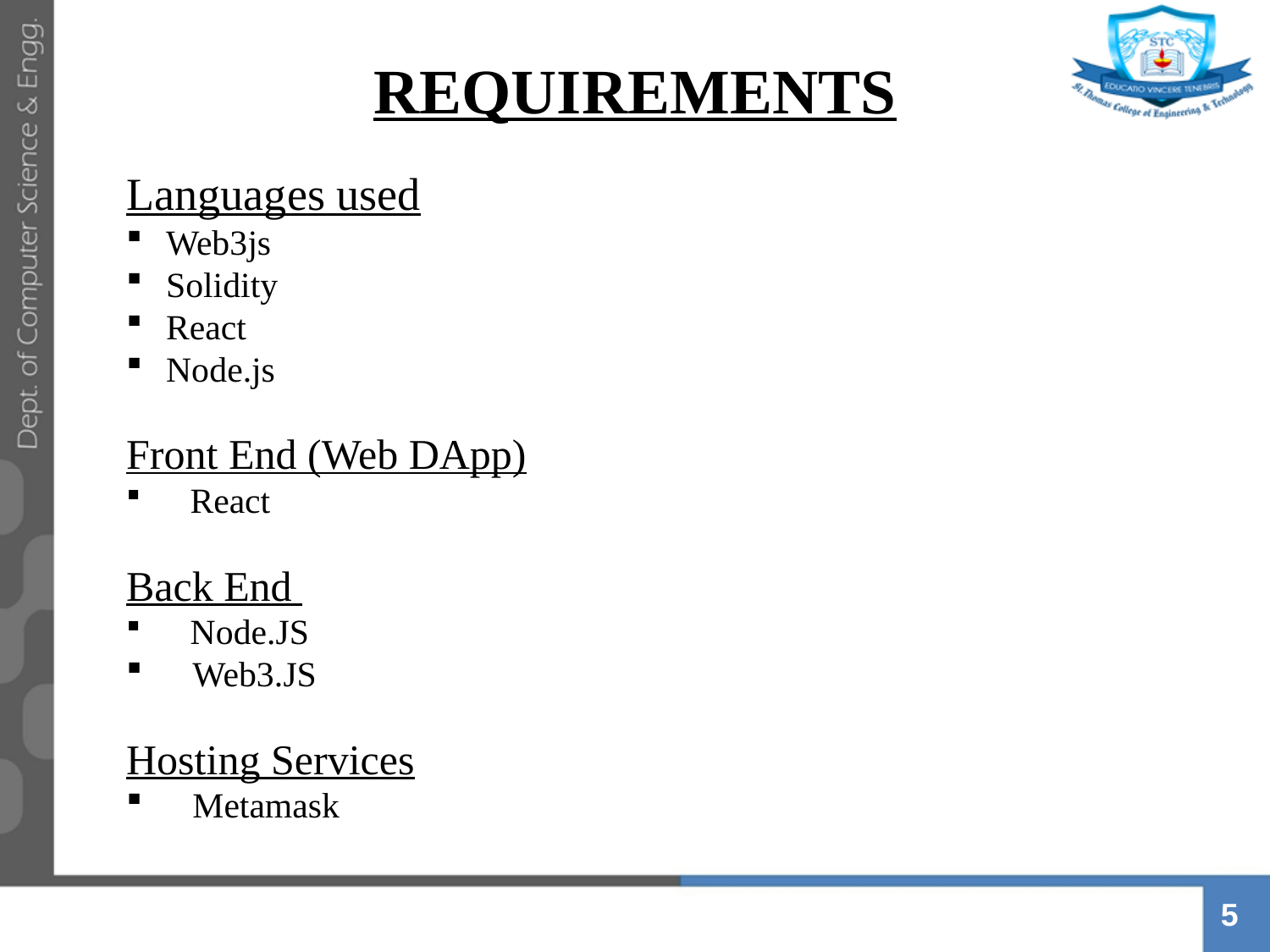

# REQUIREMENTS
Languages used
Web3js
Solidity
React
Node.js

Front End (Web DApp)
   React

Back End
   Node.JS
   Web3.JS

Hosting Services
   Metamask
5